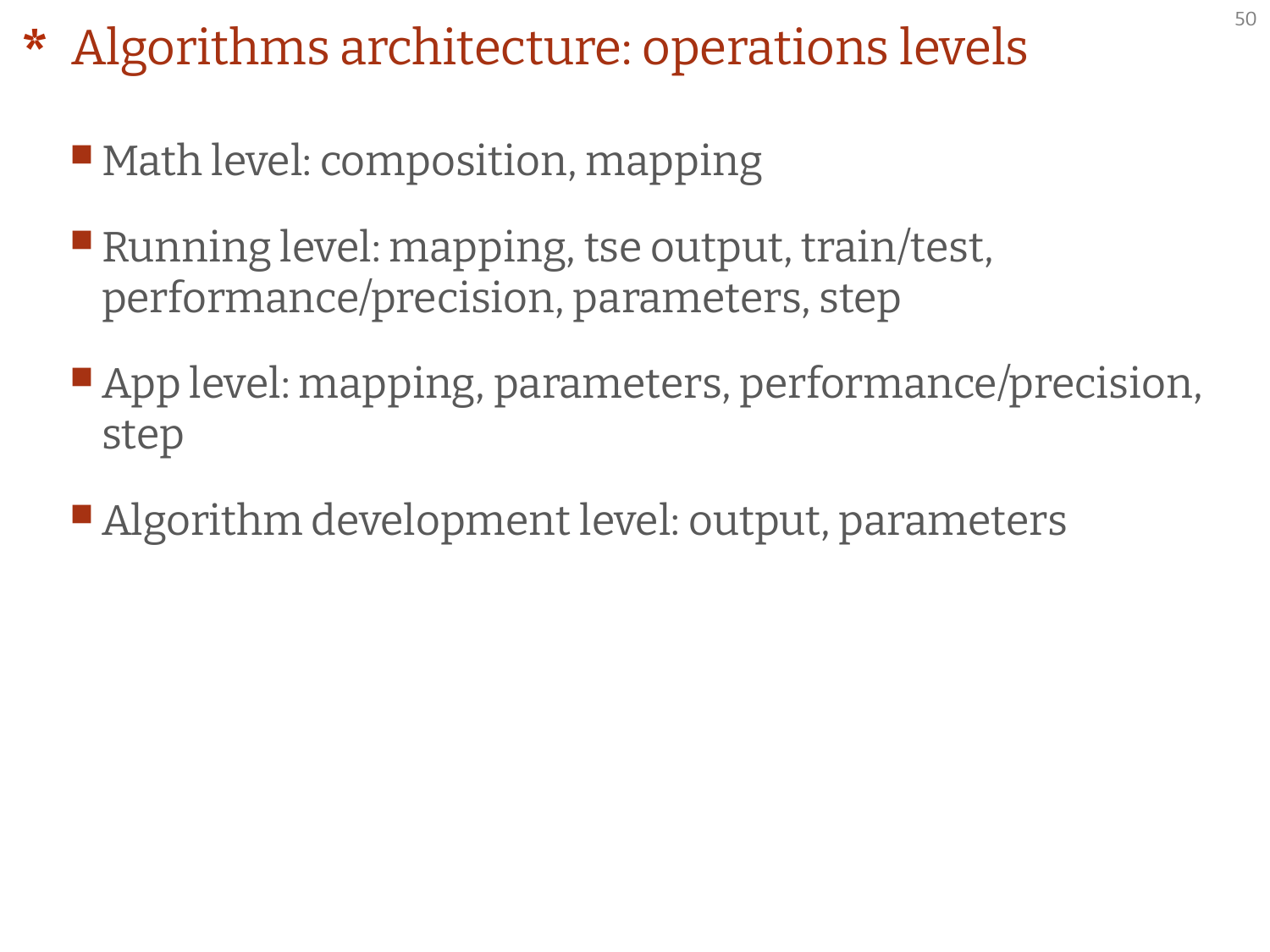

# Algorithms architecture: operations levels
Math level: composition, mapping
Running level: mapping, tse output, train/test, performance/precision, parameters, step
App level: mapping, parameters, performance/precision, step
Algorithm development level: output, parameters